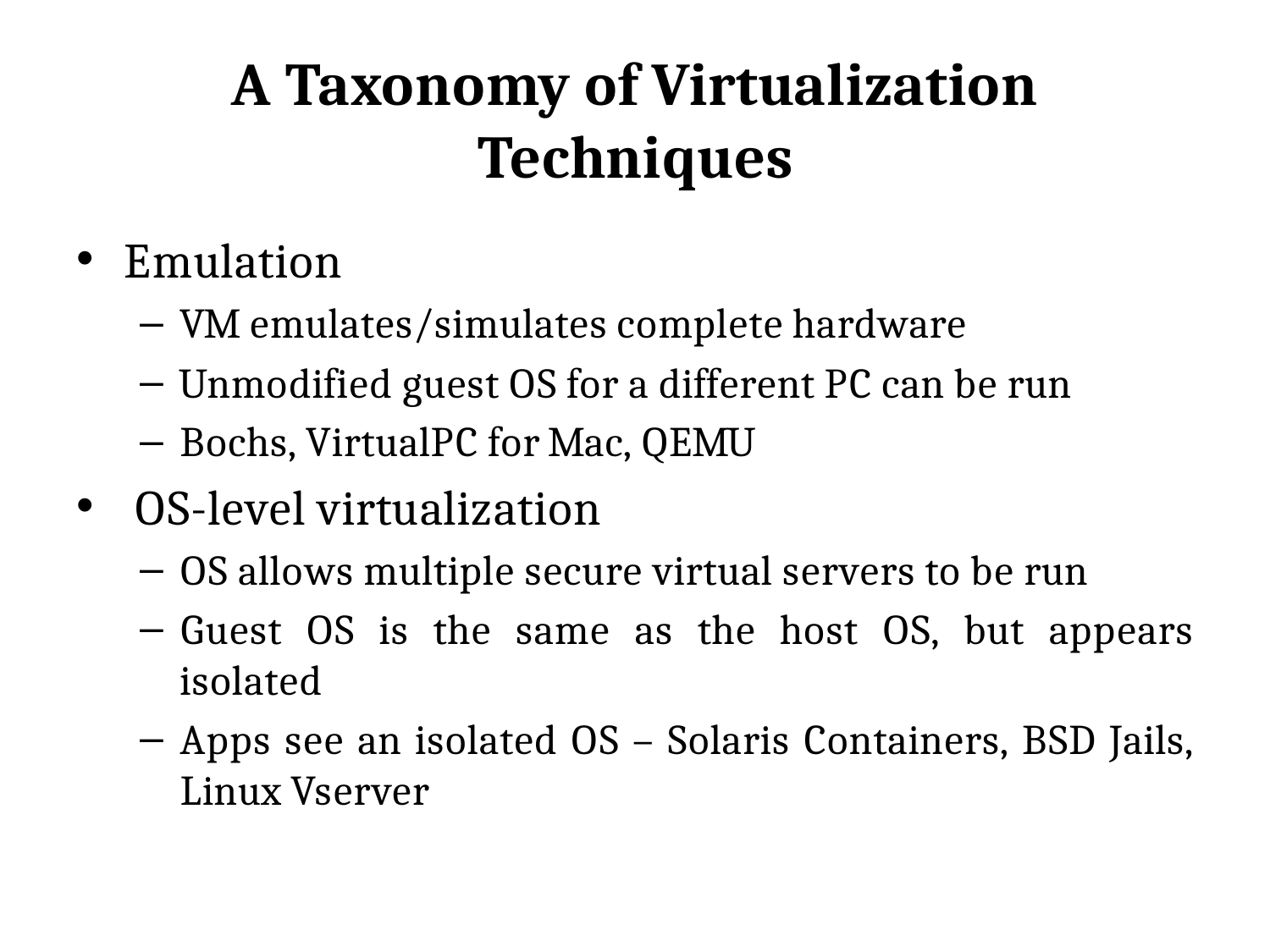

# A Taxonomy of Virtualization Techniques
Emulation
VM emulates/simulates complete hardware
Unmodified guest OS for a different PC can be run
Bochs, VirtualPC for Mac, QEMU
 OS-level virtualization
OS allows multiple secure virtual servers to be run
Guest OS is the same as the host OS, but appears isolated
Apps see an isolated OS – Solaris Containers, BSD Jails, Linux Vserver